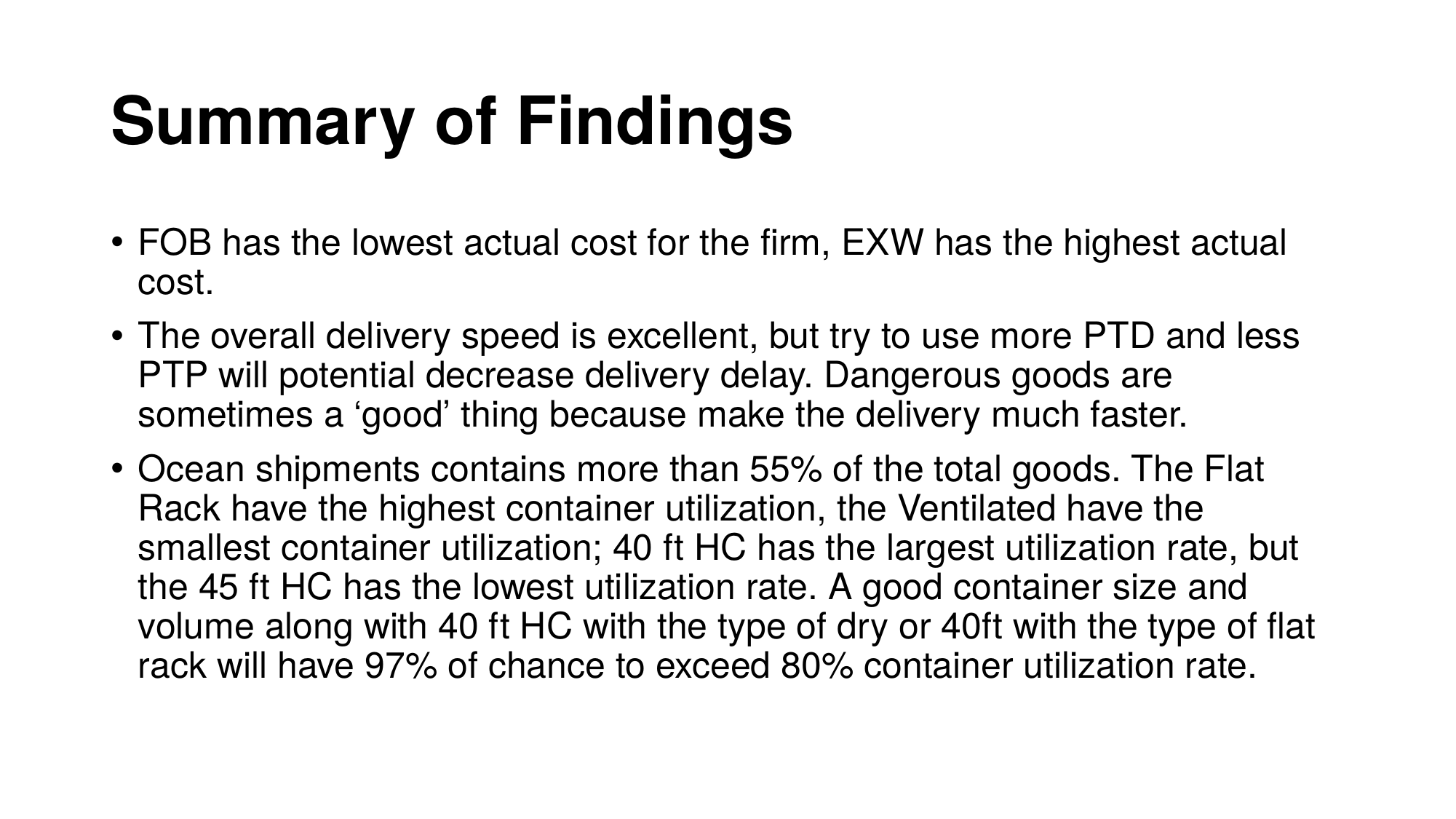

# Summary of Findings
FOB has the lowest actual cost for the firm, EXW has the highest actual cost.
The overall delivery speed is excellent, but try to use more PTD and less PTP will potential decrease delivery delay. Dangerous goods are sometimes a ‘good’ thing because make the delivery much faster.
Ocean shipments contains more than 55% of the total goods. The Flat Rack have the highest container utilization, the Ventilated have the smallest container utilization; 40 ft HC has the largest utilization rate, but the 45 ft HC has the lowest utilization rate. A good container size and volume along with 40 ft HC with the type of dry or 40ft with the type of flat rack will have 97% of chance to exceed 80% container utilization rate.